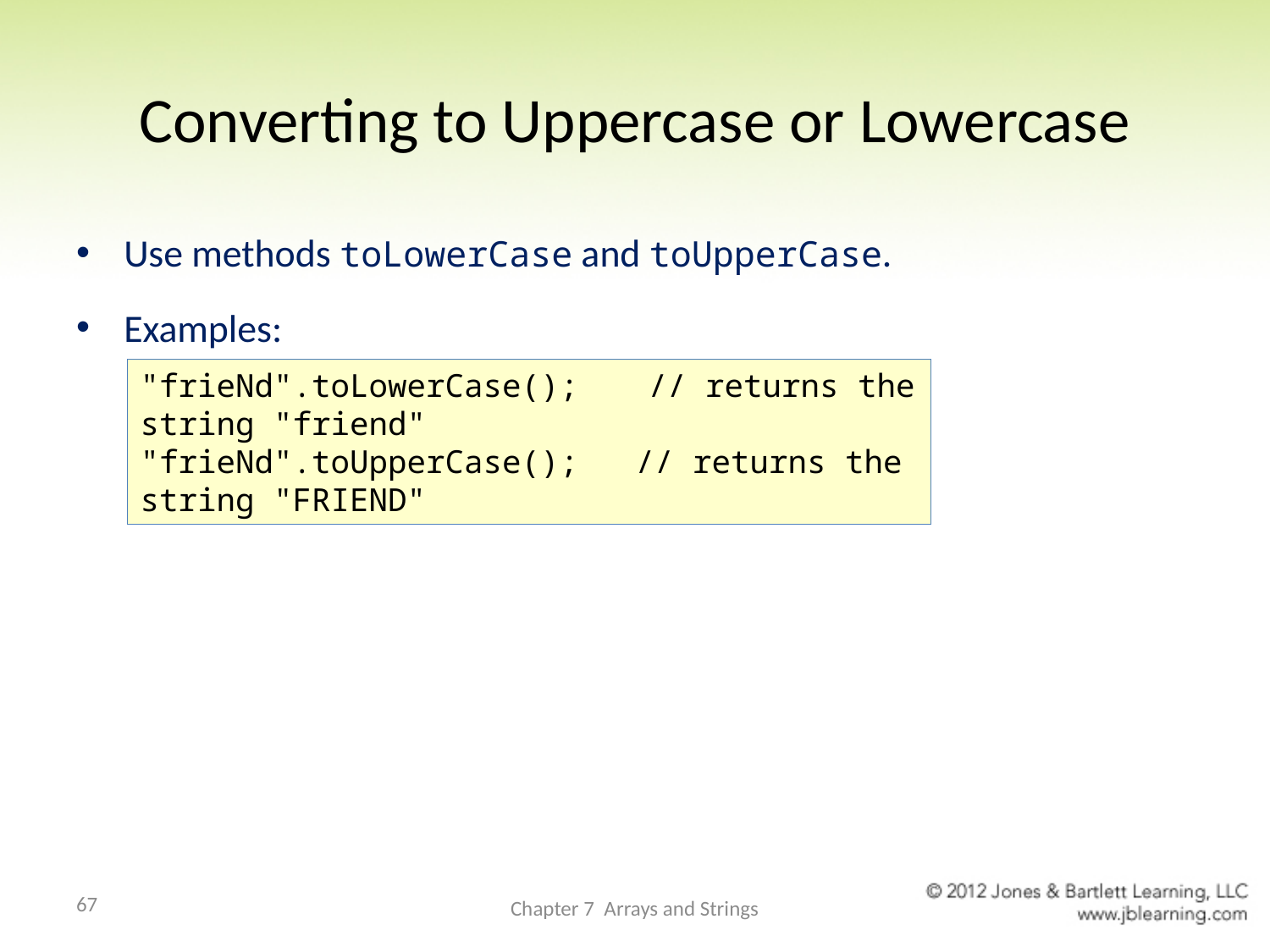

# Converting to Uppercase or Lowercase
Use methods toLowerCase and toUpperCase.
Examples:

"frieNd".toLowerCase();	// returns the string "friend"
"frieNd".toUpperCase();   // returns the string "FRIEND"
67
Chapter 7  Arrays and Strings